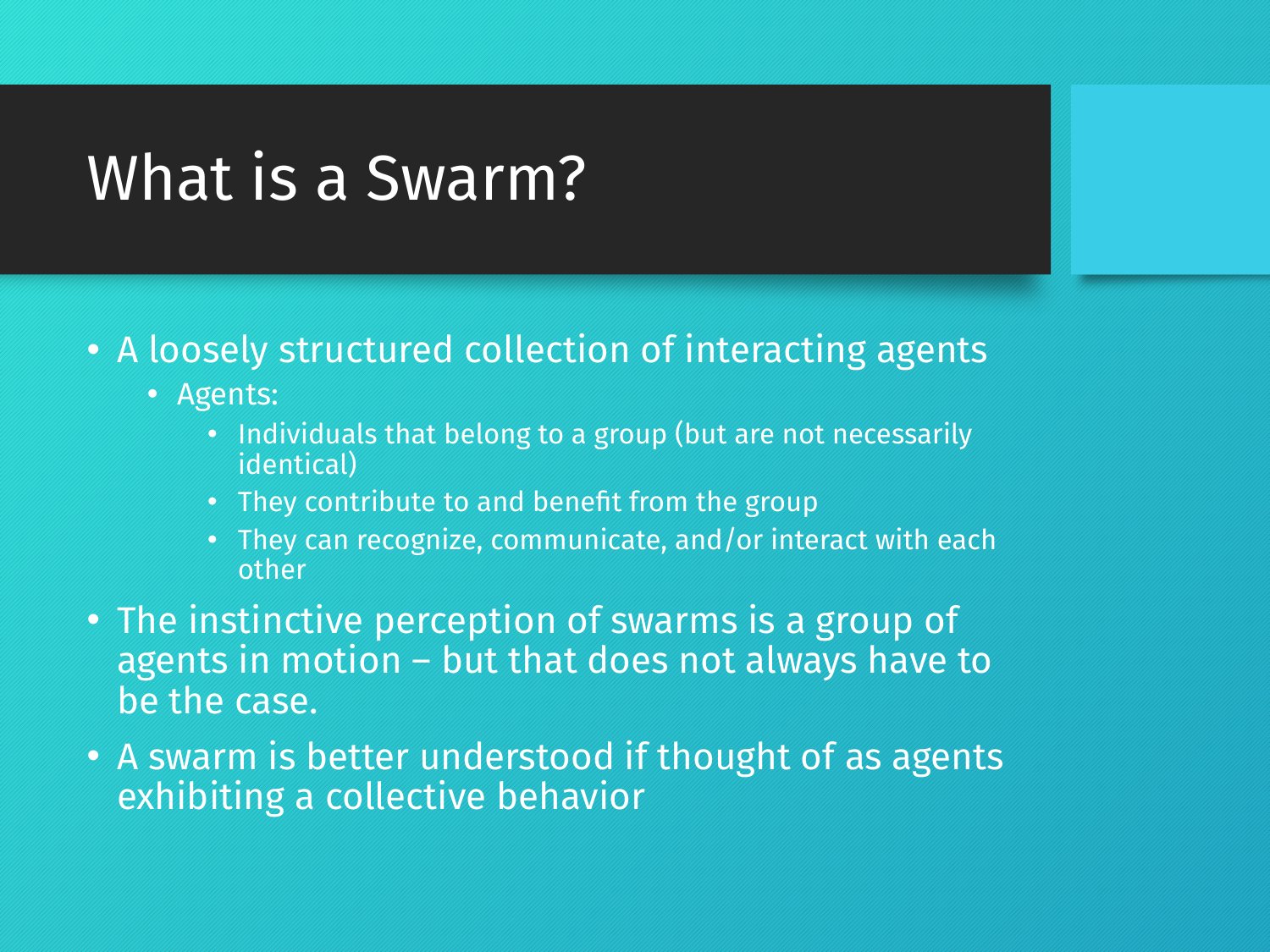

# What is a Swarm?
A loosely structured collection of interacting agents
Agents:
Individuals that belong to a group (but are not necessarily identical)
They contribute to and benefit from the group
They can recognize, communicate, and/or interact with each other
The instinctive perception of swarms is a group of agents in motion – but that does not always have to be the case.
A swarm is better understood if thought of as agents exhibiting a collective behavior